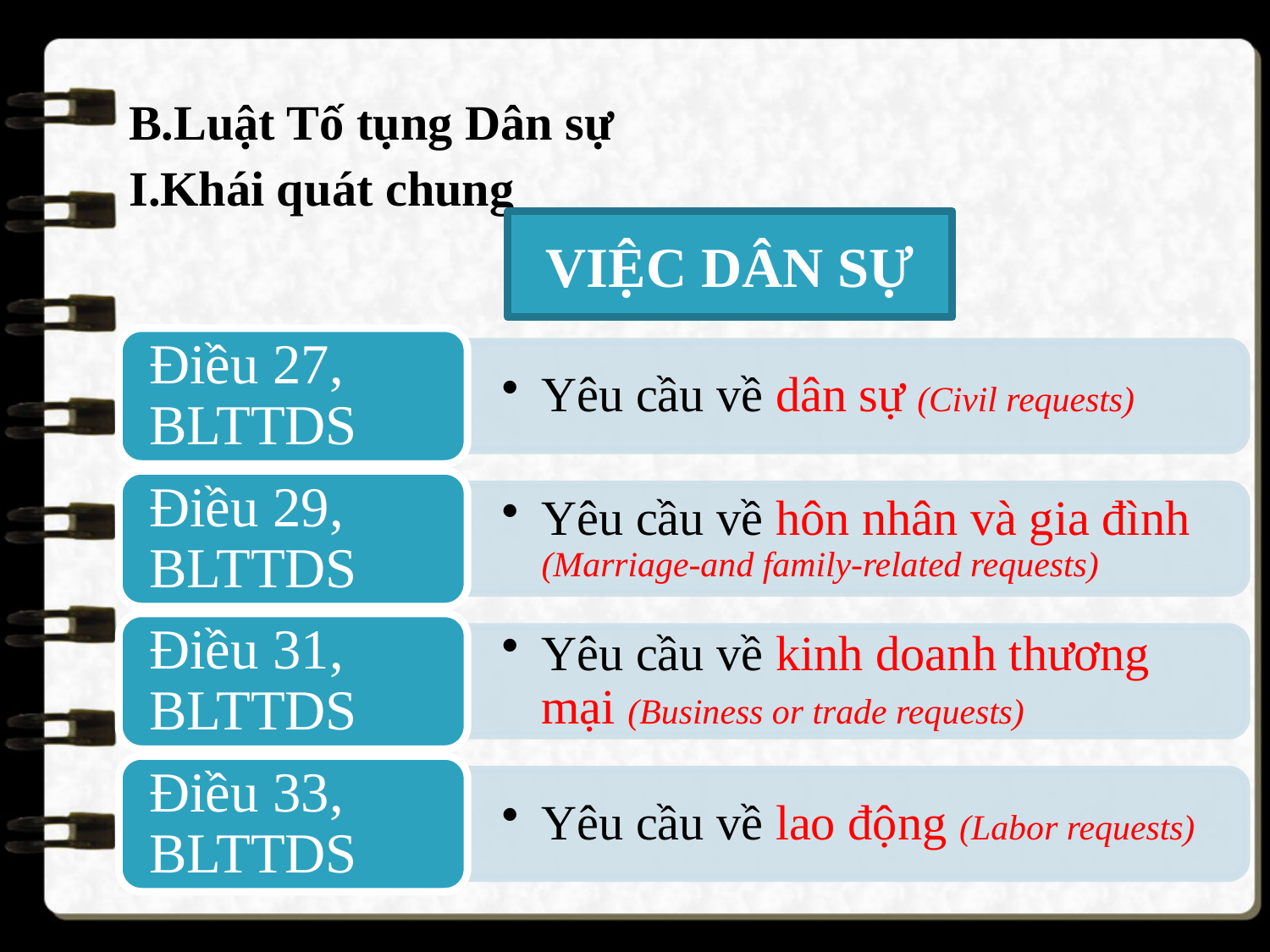

B.Luật Tố tụng Dân sự
I.Khái quát chung

VIỆC DÂN SỰ
Yêu cầu về dân sự (Civil requests)
Điều 27, BLTTDS
Yêu cầu về hôn nhân và gia đình (Marriage-and family-related requests)
Điều 29, BLTTDS
Yêu cầu về kinh doanh thương mại (Business or trade requests)
Điều 31, BLTTDS
Yêu cầu về lao động (Labor requests)
Điều 33, BLTTDS